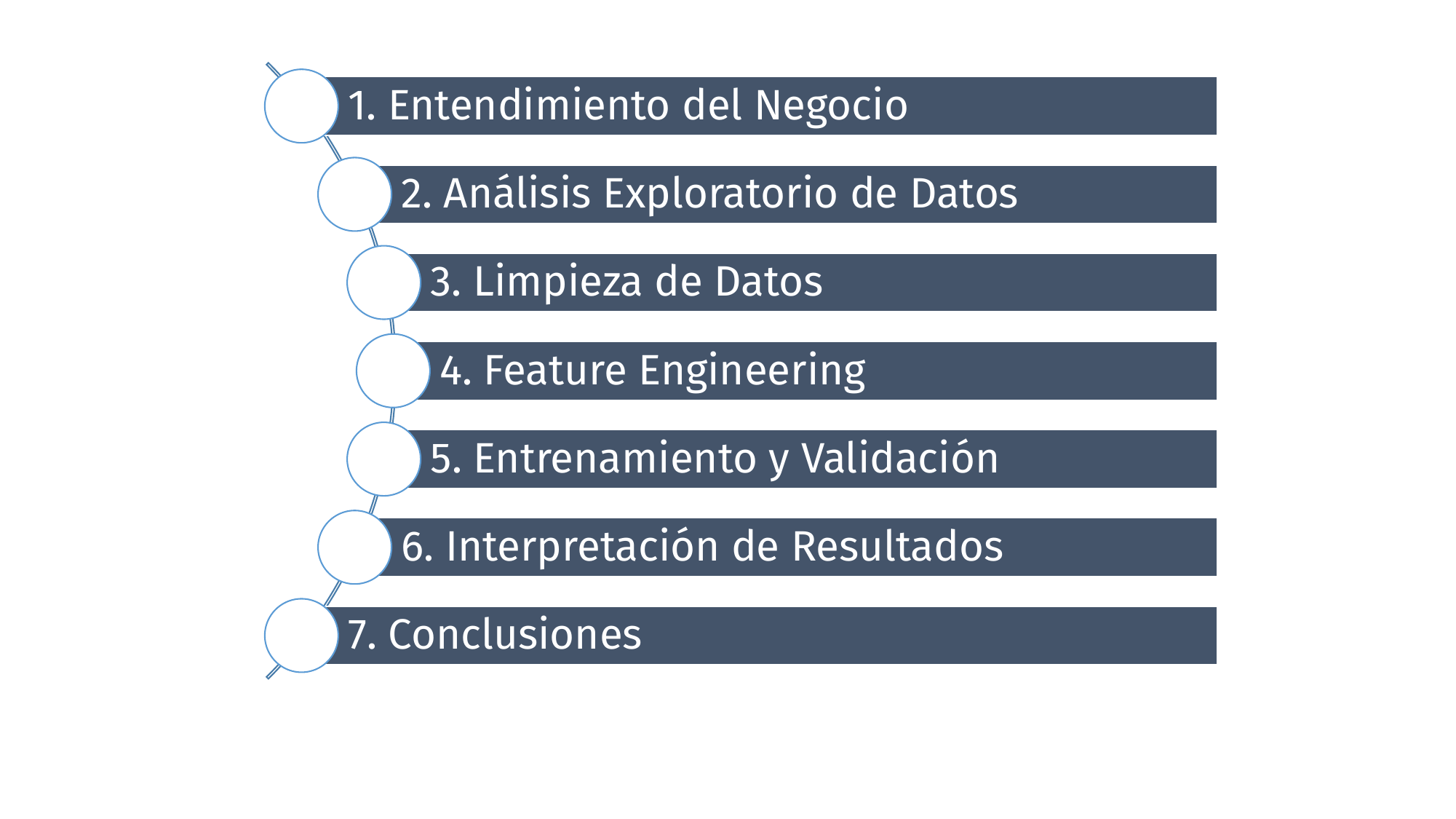

1. Entendimiento del Negocio
2. Análisis Exploratorio de Datos
3. Limpieza de Datos
4. Feature Engineering
5. Entrenamiento y Validación
6. Interpretación de Resultados
7. Conclusiones